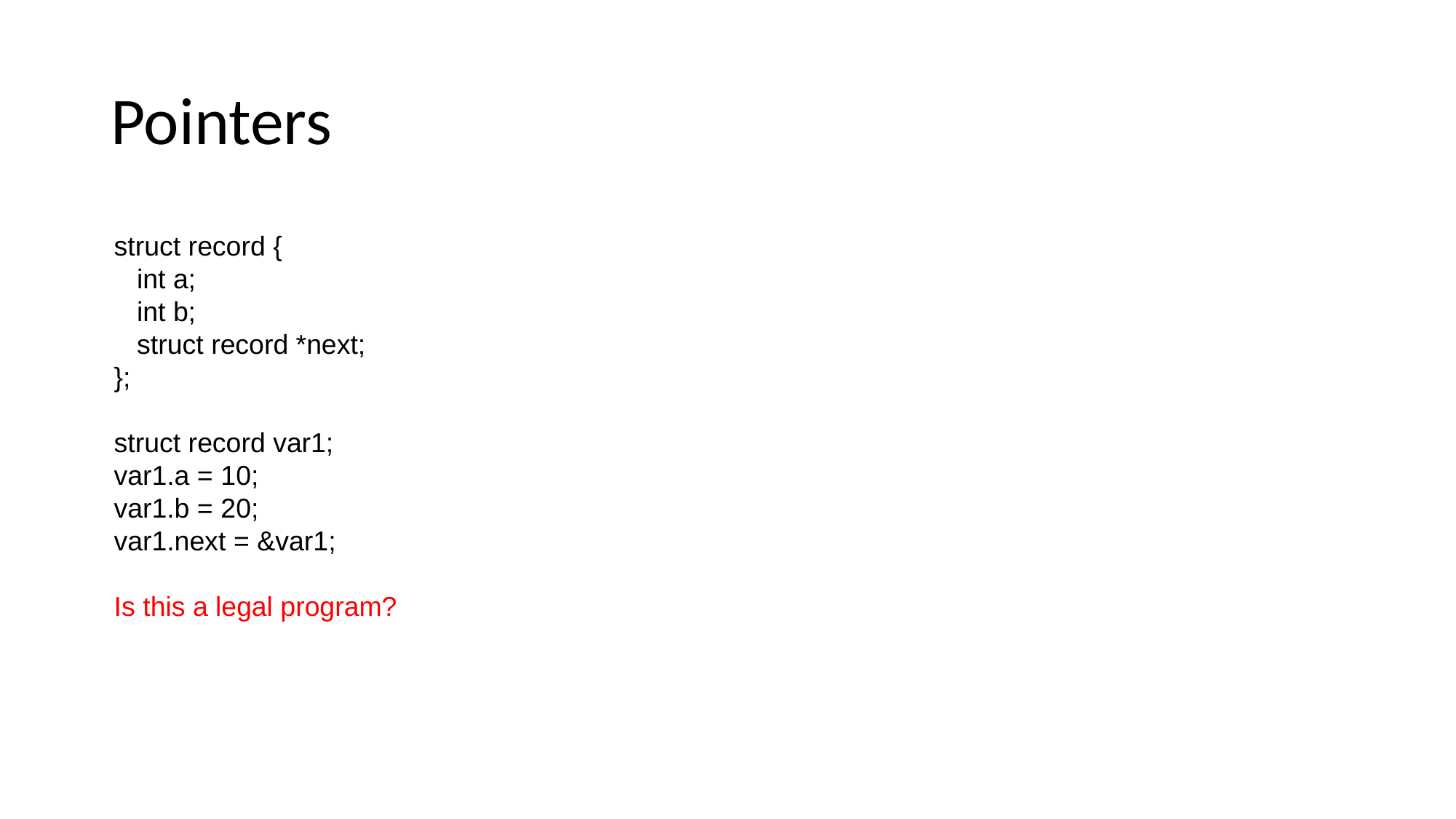

# Pointers

struct record {
   int a;
   int b;
   struct record *next;
};

struct record var1;
var1.a = 10;
var1.b = 20;
var1.next = &var1;

Is this a legal program?